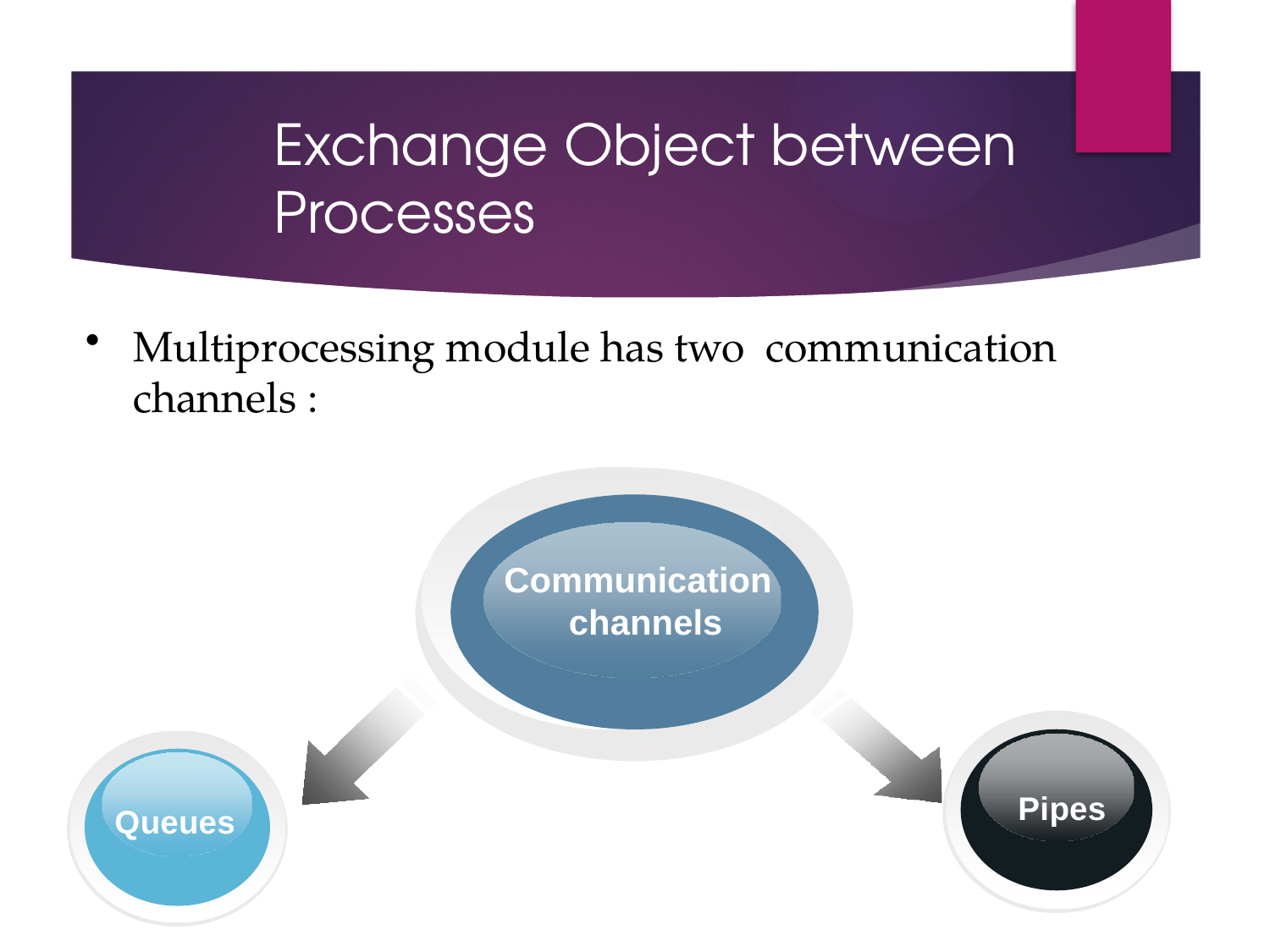

# Exchange Object between Processes
Multiprocessing module has two  communication channels :

Communication  channels

Pipes
Queues